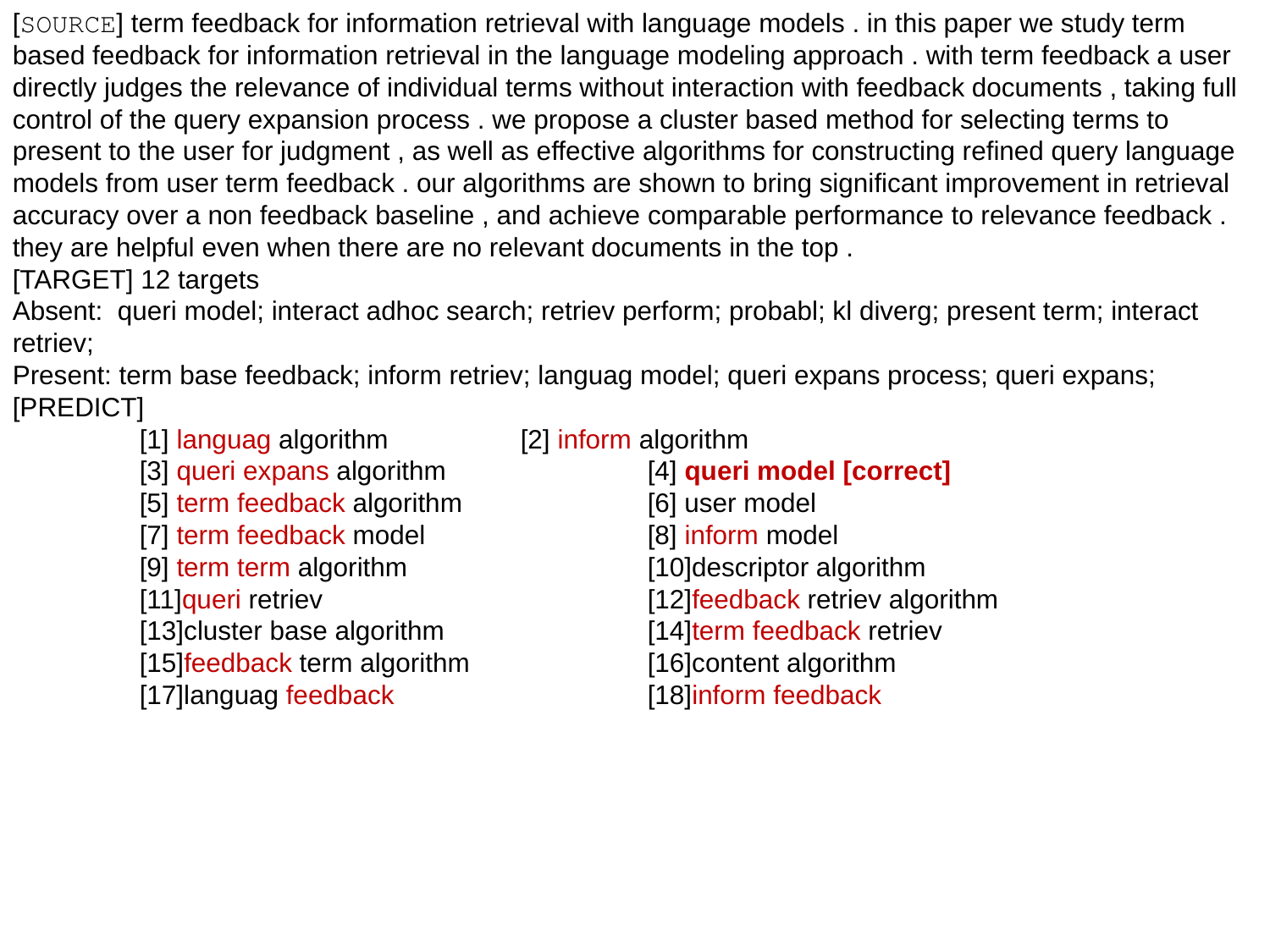

[SOURCE] term feedback for information retrieval with language models . in this paper we study term based feedback for information retrieval in the language modeling approach . with term feedback a user directly judges the relevance of individual terms without interaction with feedback documents , taking full control of the query expansion process . we propose a cluster based method for selecting terms to present to the user for judgment , as well as effective algorithms for constructing refined query language models from user term feedback . our algorithms are shown to bring significant improvement in retrieval accuracy over a non feedback baseline , and achieve comparable performance to relevance feedback . they are helpful even when there are no relevant documents in the top .
[TARGET] 12 targets
Absent:  queri model; interact adhoc search; retriev perform; probabl; kl diverg; present term; interact retriev;
Present: term base feedback; inform retriev; languag model; queri expans process; queri expans;
[PREDICT]
	[1] languag algorithm	      	[2] inform algorithm
	[3] queri expans algorithm	 	[4] queri model [correct]
	[5] term feedback algorithm		[6] user model
      	[7] term feedback model		[8] inform model
	[9] term term algorithm		[10]descriptor algorithm
	[11]queri retriev			[12]feedback retriev algorithm
	[13]cluster base algorithm		[14]term feedback retriev
	[15]feedback term algorithm		[16]content algorithm
	[17]languag feedback		[18]inform feedback